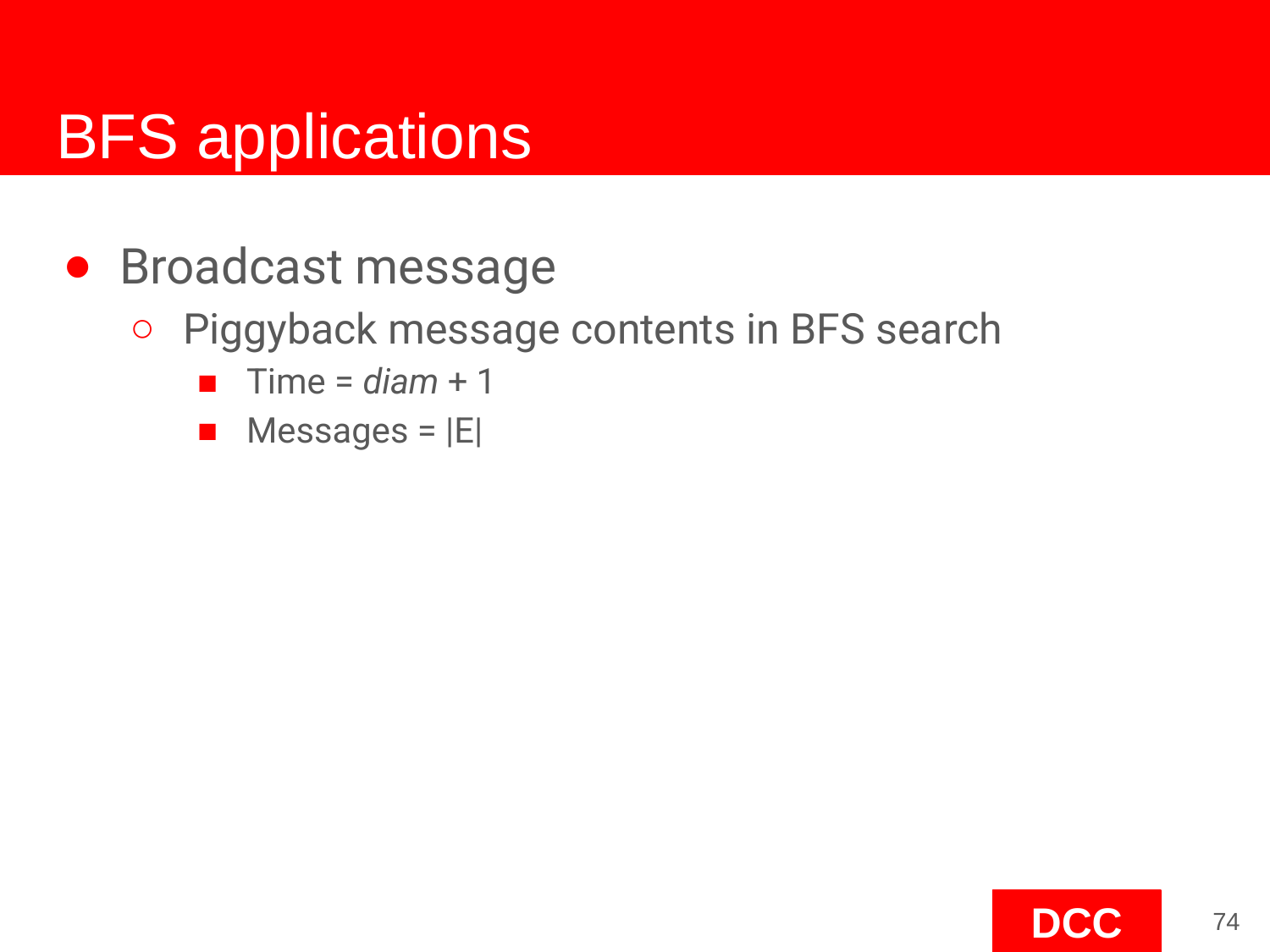

# BFS applications
Broadcast message
Piggyback message contents in BFS search
Time = diam + 1
Messages = |E|
74